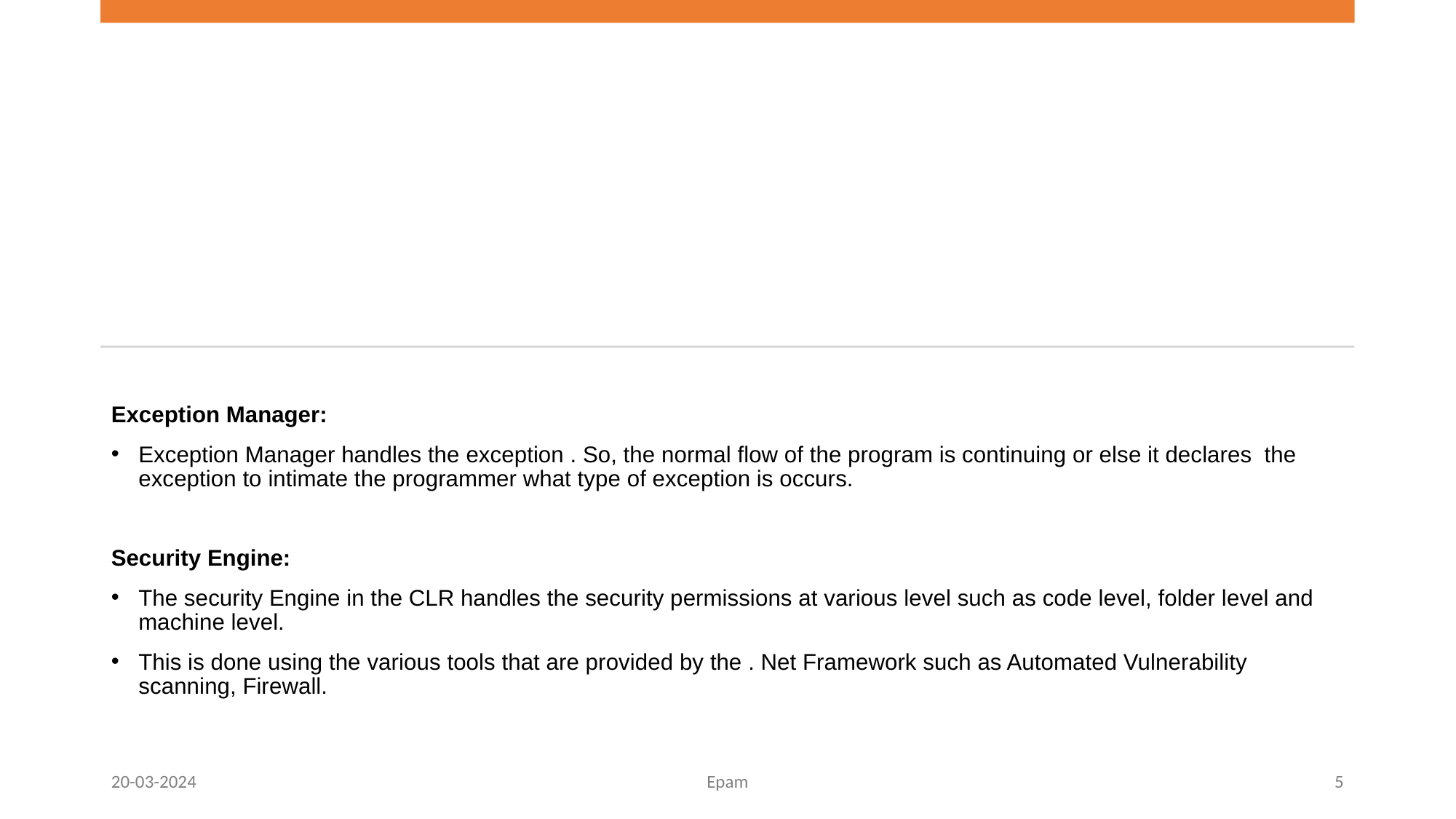

Exception Manager:
Exception Manager handles the exception . So, the normal flow of the program is continuing or else it declares  the exception to intimate the programmer what type of exception is occurs.

Security Engine:
The security Engine in the CLR handles the security permissions at various level such as code level, folder level and machine level.
This is done using the various tools that are provided by the . Net Framework such as Automated Vulnerability scanning, Firewall.

20-03-2024
Epam
5